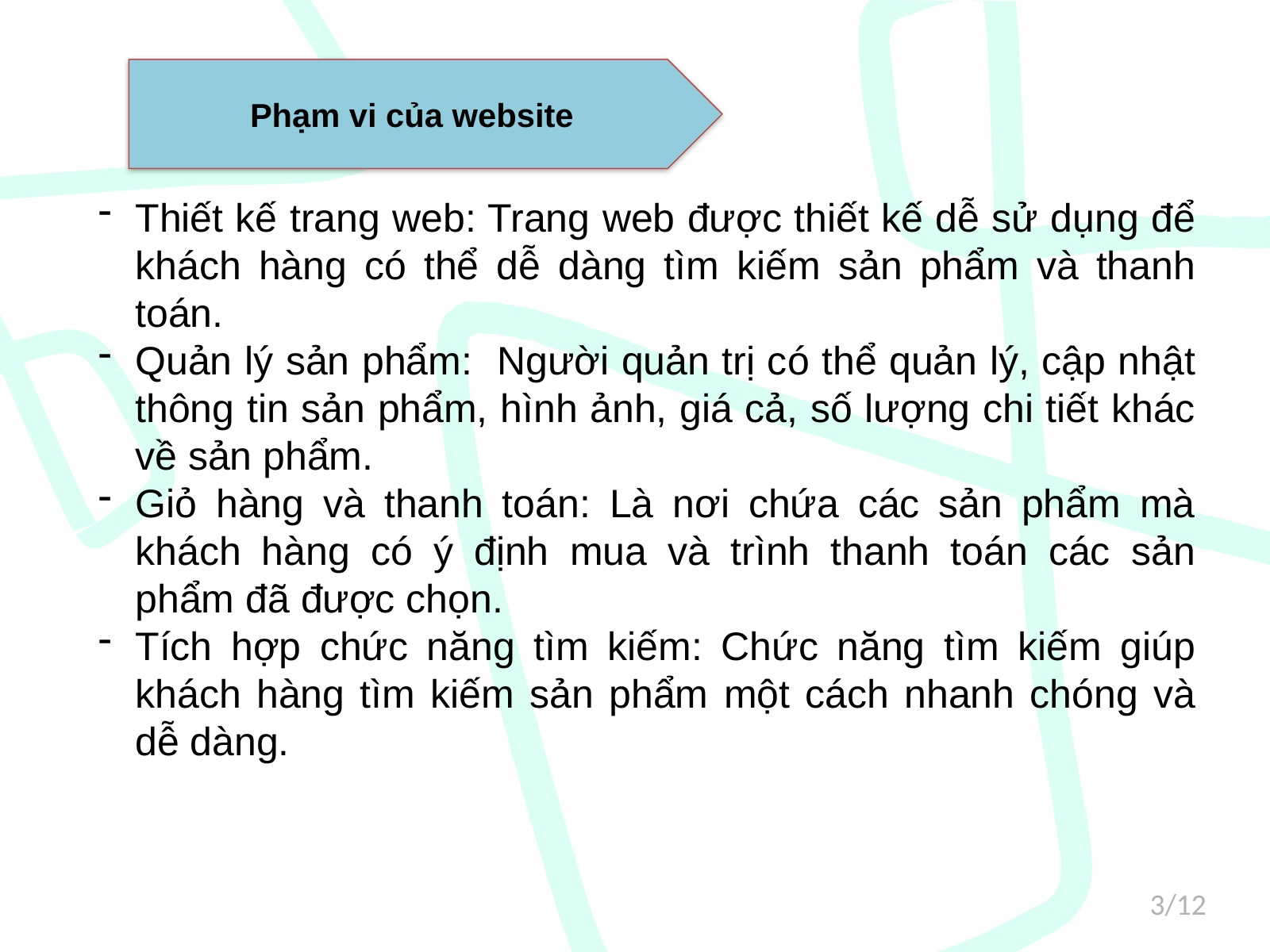

Phạm vi của website
Thiết kế trang web: Trang web được thiết kế dễ sử dụng để khách hàng có thể dễ dàng tìm kiếm sản phẩm và thanh toán.
Quản lý sản phẩm:  Người quản trị có thể quản lý, cập nhật thông tin sản phẩm, hình ảnh, giá cả, số lượng chi tiết khác về sản phẩm.
Giỏ hàng và thanh toán: Là nơi chứa các sản phẩm mà khách hàng có ý định mua và trình thanh toán các sản phẩm đã được chọn.
Tích hợp chức năng tìm kiếm: Chức năng tìm kiếm giúp khách hàng tìm kiếm sản phẩm một cách nhanh chóng và dễ dàng.

3/12